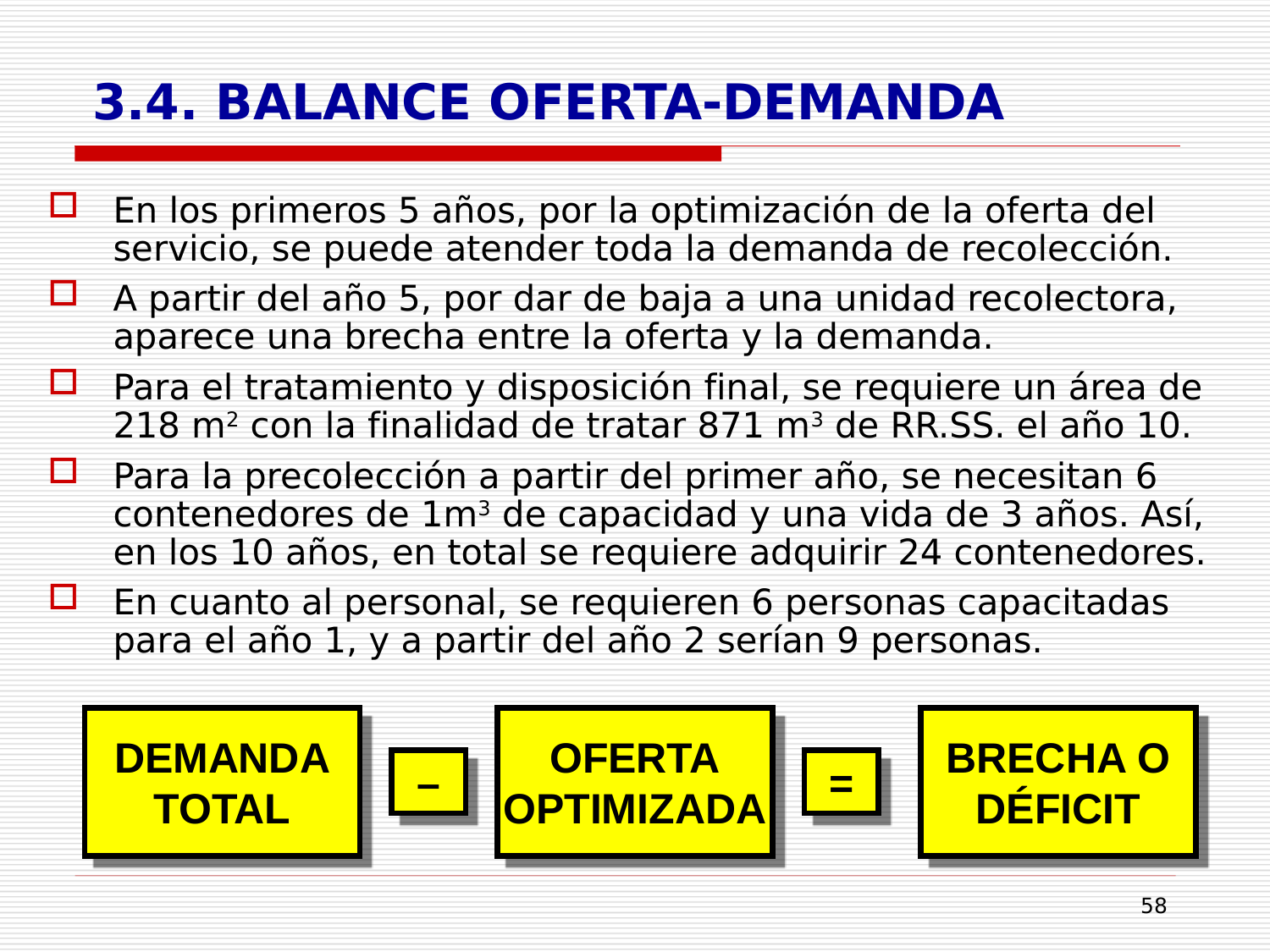

# 3.4. BALANCE OFERTA-DEMANDA
En los primeros 5 años, por la optimización de la oferta del servicio, se puede atender toda la demanda de recolección.
A partir del año 5, por dar de baja a una unidad recolectora, aparece una brecha entre la oferta y la demanda.
Para el tratamiento y disposición final, se requiere un área de 218 m2 con la finalidad de tratar 871 m3 de RR.SS. el año 10.
Para la precolección a partir del primer año, se necesitan 6 contenedores de 1m3 de capacidad y una vida de 3 años. Así, en los 10 años, en total se requiere adquirir 24 contenedores.
En cuanto al personal, se requieren 6 personas capacitadas para el año 1, y a partir del año 2 serían 9 personas.

DEMANDA
TOTAL
OFERTA
OPTIMIZADA
BRECHA O
DÉFICIT
–
=
58